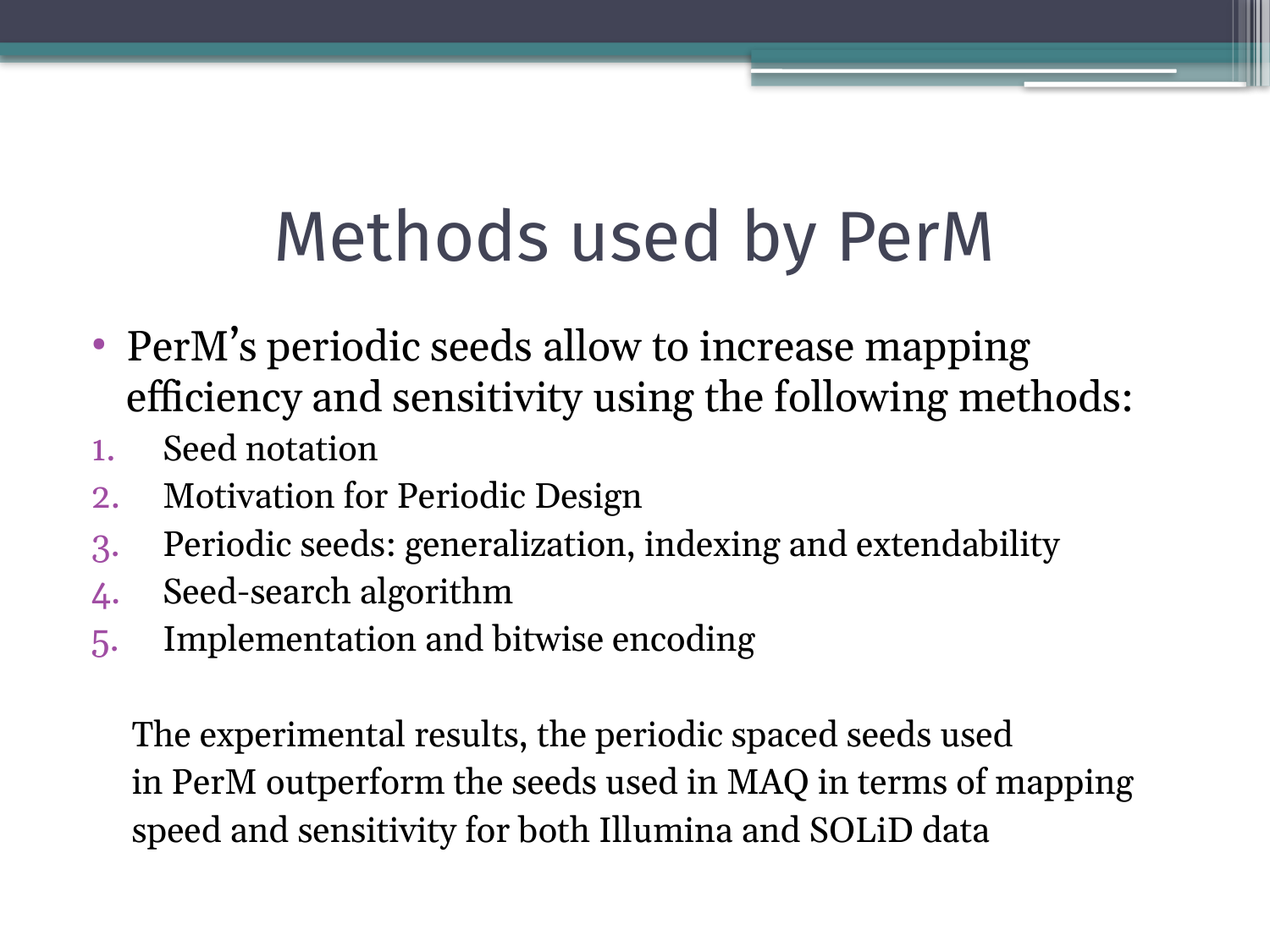

# Methods used by PerM
PerM’s periodic seeds allow to increase mapping efﬁciency and sensitivity using the following methods:
Seed notation
Motivation for Periodic Design
Periodic seeds: generalization, indexing and extendability
Seed-search algorithm
Implementation and bitwise encoding

The experimental results, the periodic spaced seeds used
in PerM outperform the seeds used in MAQ in terms of mapping
speed and sensitivity for both Illumina and SOLiD data